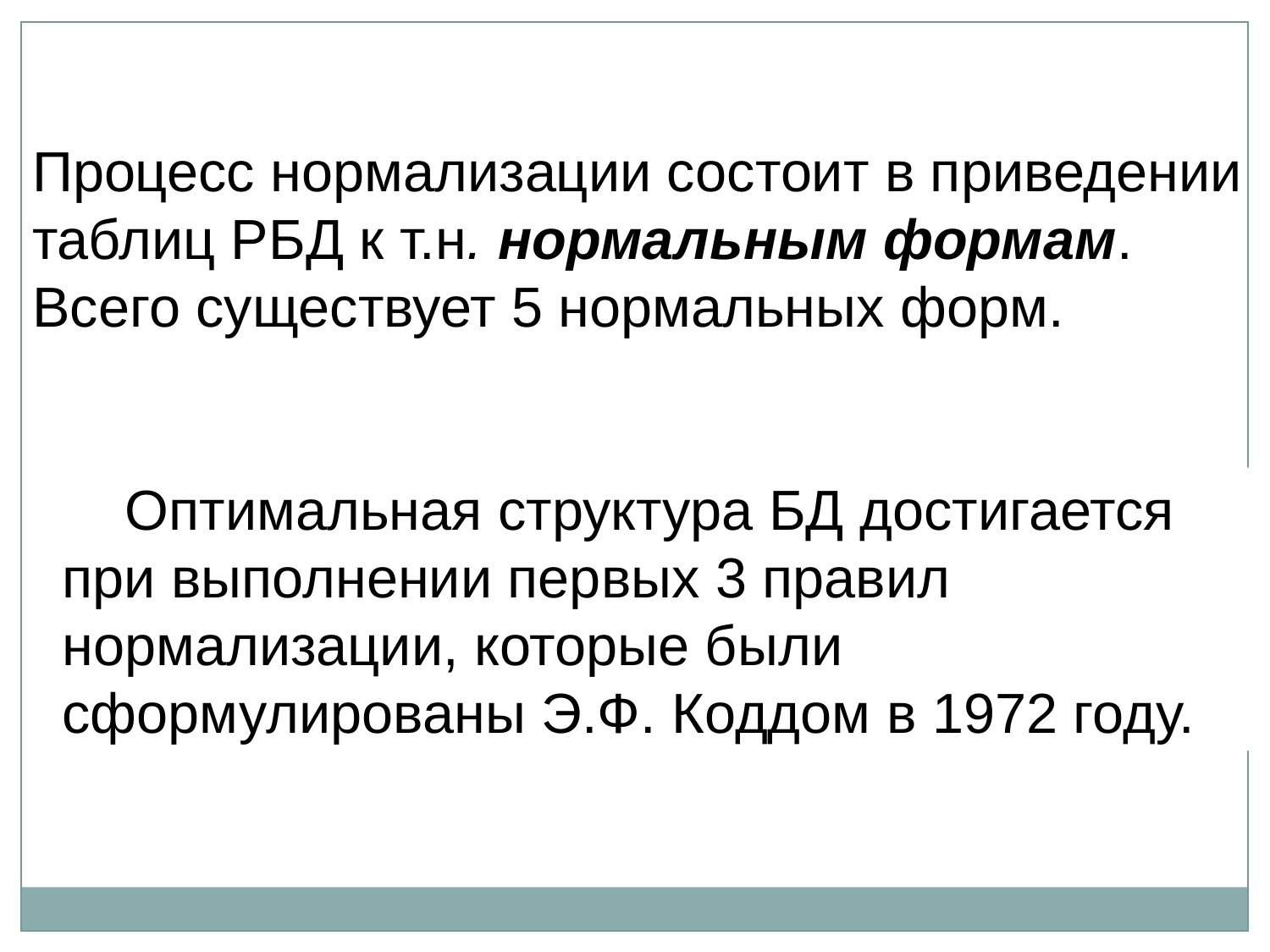

Процесс нормализации состоит в приведении таблиц РБД к т.н. нормальным формам. Всего существует 5 нормальных форм.
Оптимальная структура БД достигается при выполнении первых 3 правил нормализации, которые были сформулированы Э.Ф. Коддом в 1972 году.